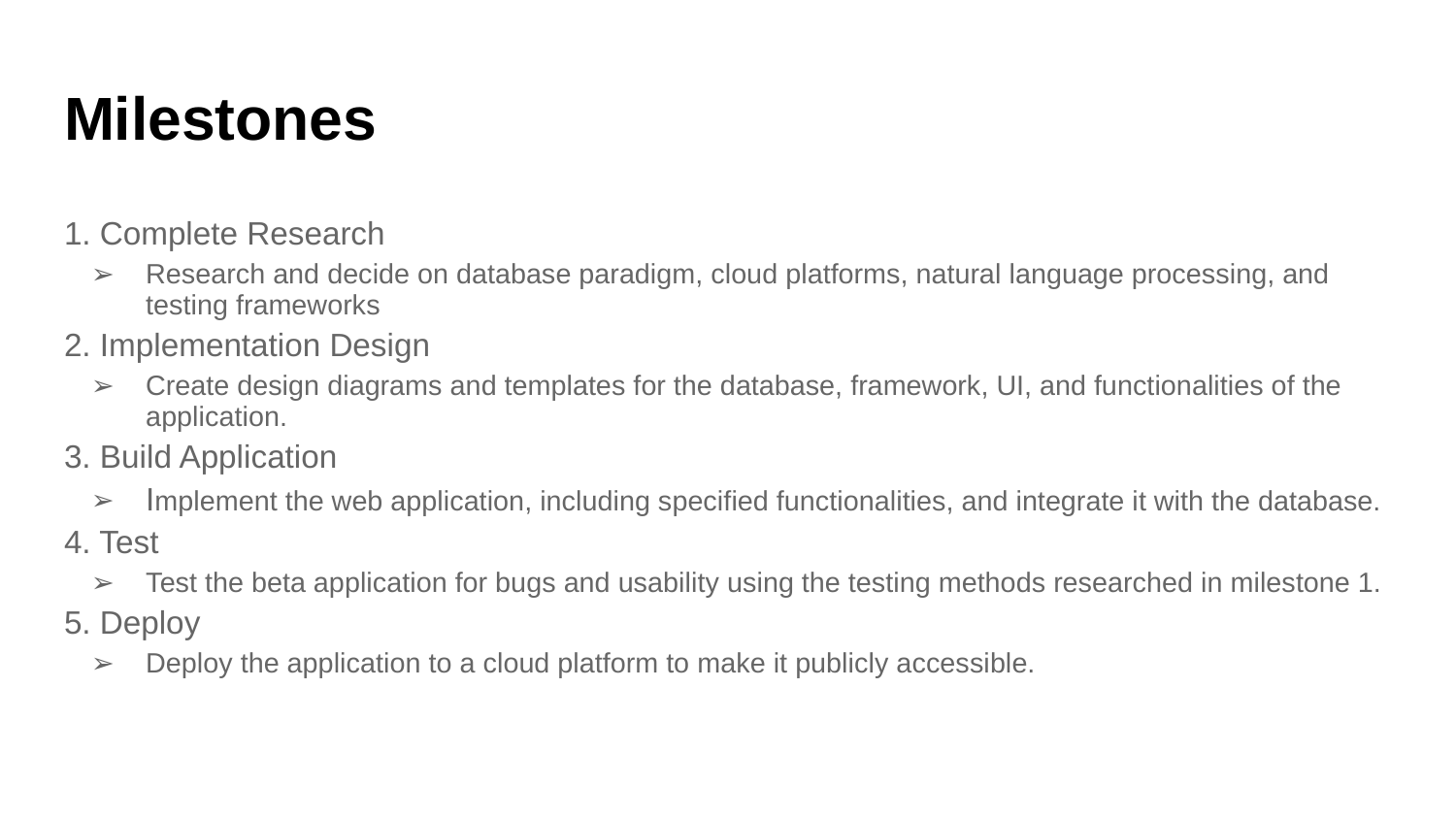

# Milestones
1. Complete Research
Research and decide on database paradigm, cloud platforms, natural language processing, and testing frameworks
2. Implementation Design
Create design diagrams and templates for the database, framework, UI, and functionalities of the application.
3. Build Application
Implement the web application, including specified functionalities, and integrate it with the database.
4. Test
Test the beta application for bugs and usability using the testing methods researched in milestone 1.
5. Deploy
Deploy the application to a cloud platform to make it publicly accessible.